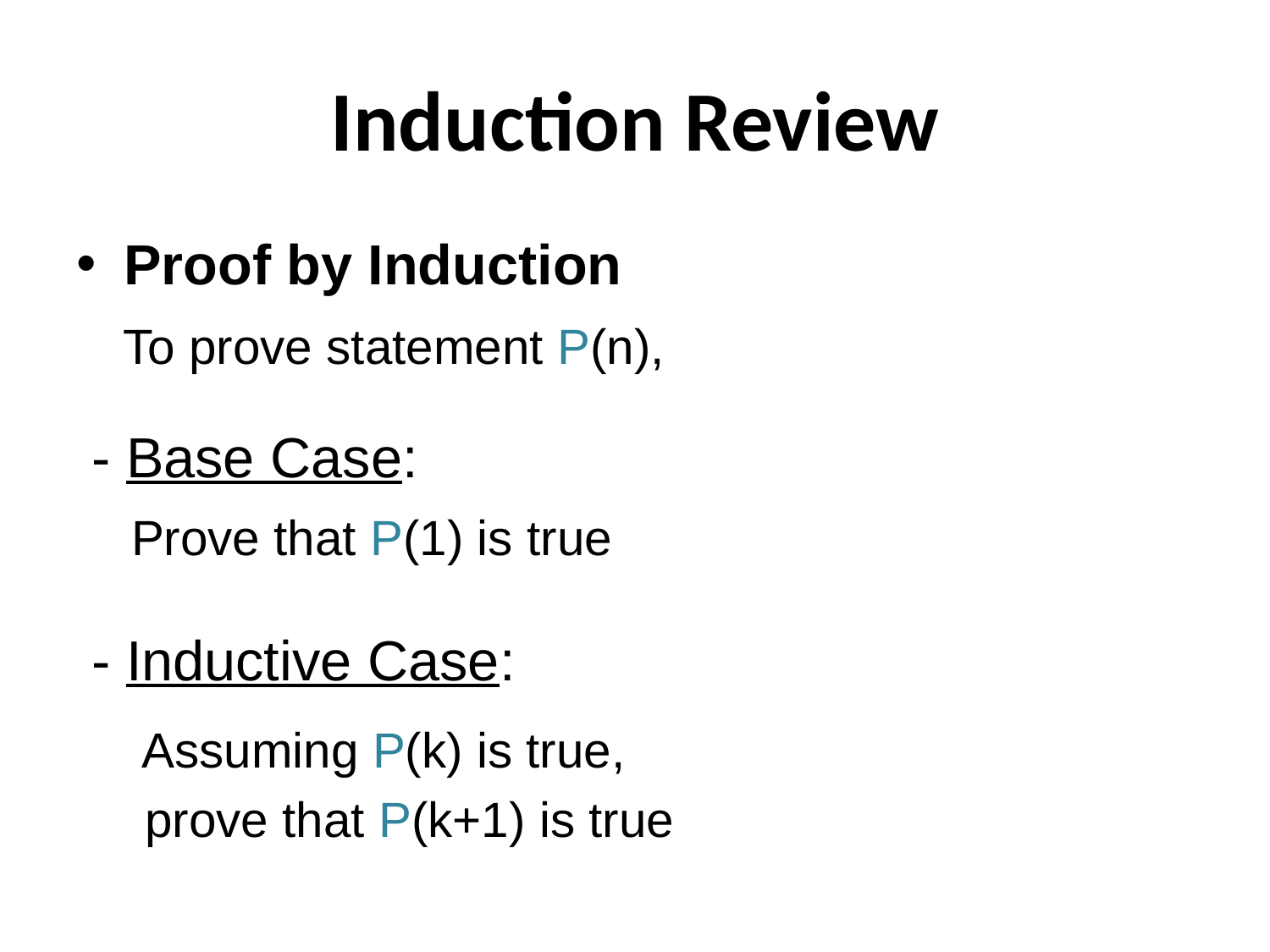

# Induction Review
Proof by Induction
   To prove statement P(n),

 - Base Case:

    Prove that P(1) is true

 - Inductive Case:

        Assuming P(k) is true,
     prove that P(k+1) is true